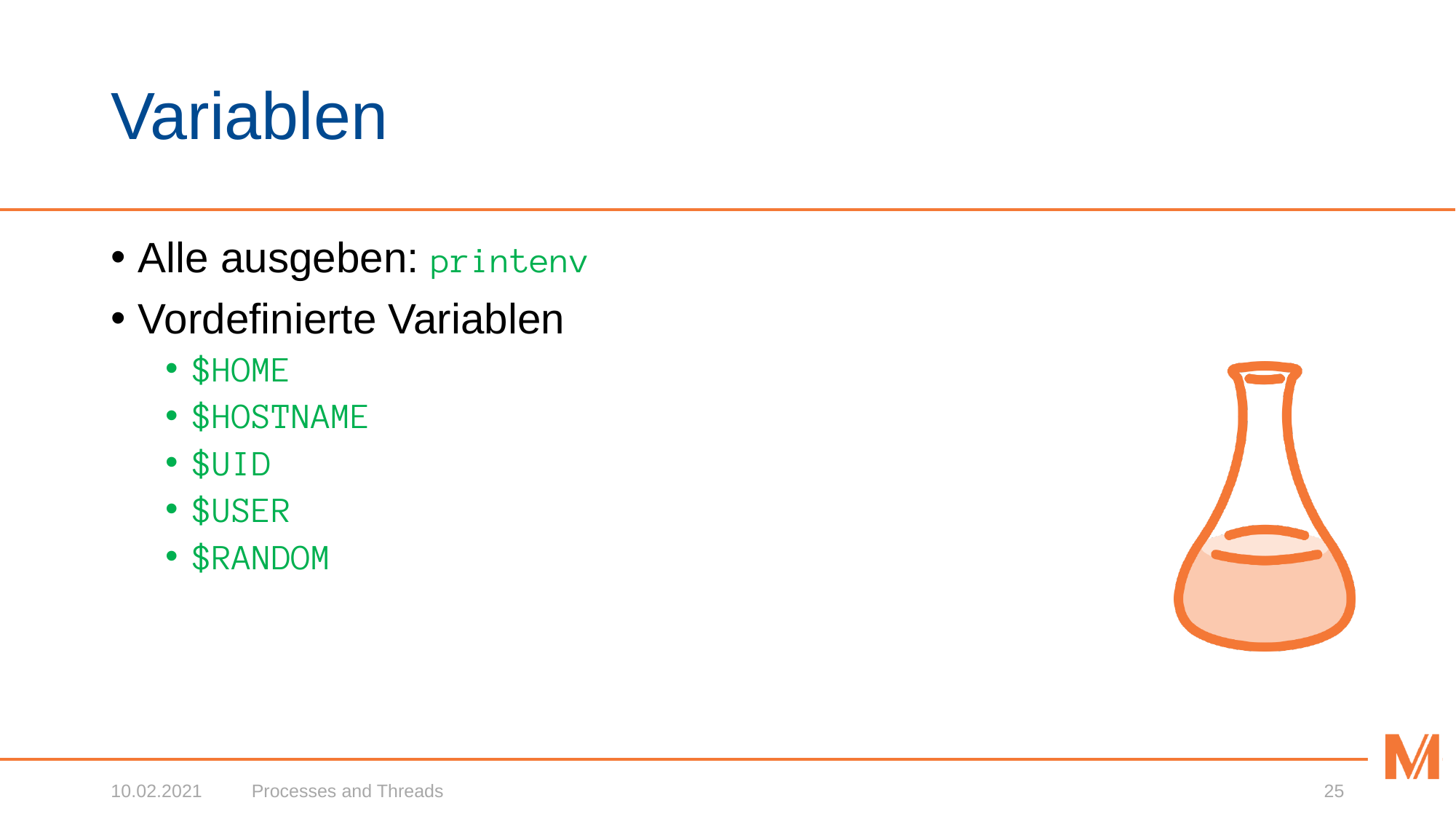

# Variablen
Alle ausgeben: printenv
Vordefinierte Variablen
$HOME
$HOSTNAME
$UID
$USER
$RANDOM
10.02.2021
Processes and Threads
25